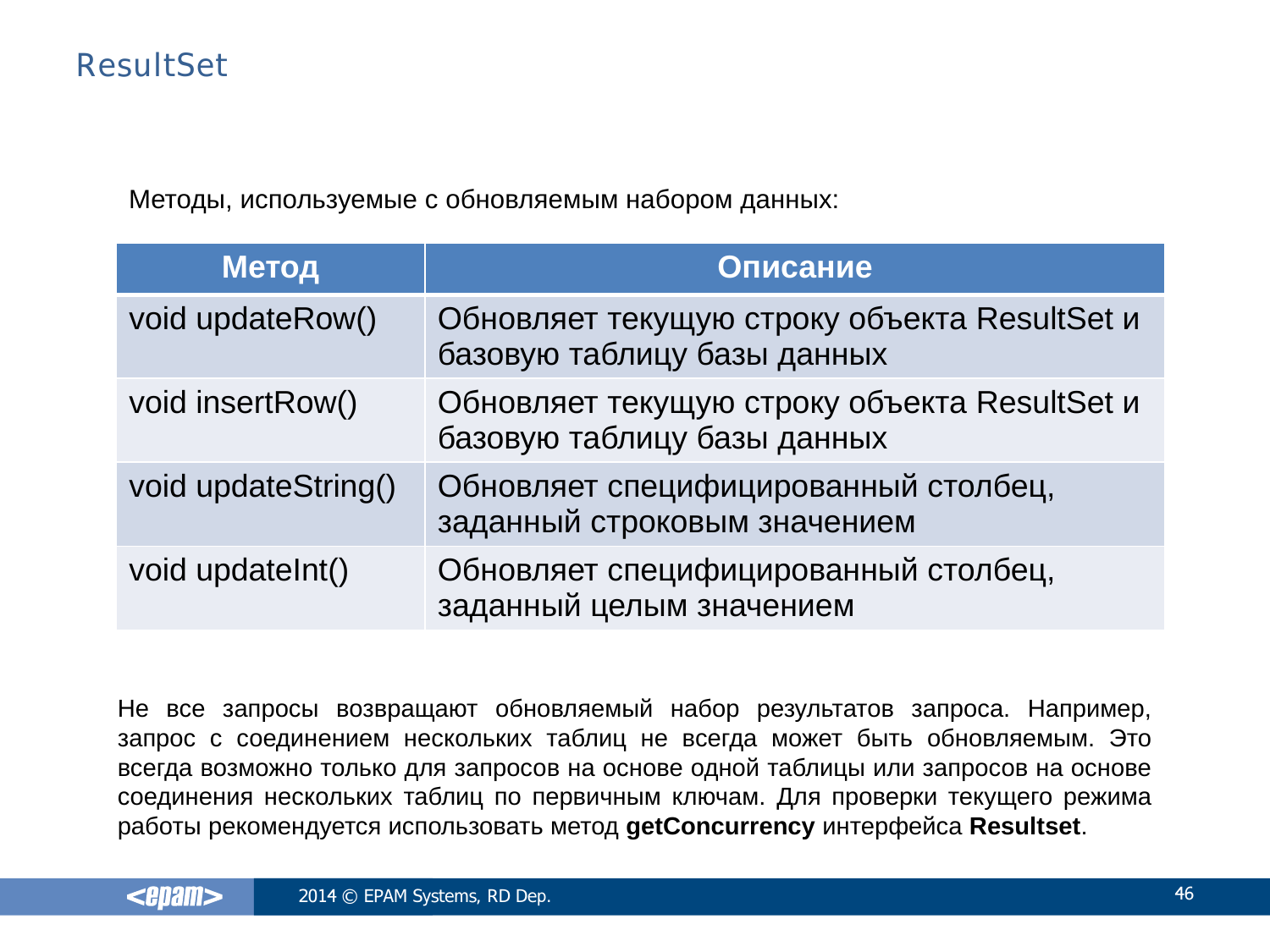

# ResultSet
Методы, используемые с обновляемым набором данных:
| Метод | Описание |
| --- | --- |
| void updateRow() | Обновляет текущую строку объекта ResultSet и базовую таблицу базы данных |
| void insertRow() | Обновляет текущую строку объекта ResultSet и базовую таблицу базы данных |
| void updateString() | Обновляет специфицированный столбец, заданный строковым значением |
| void updateInt() | Обновляет специфицированный столбец, заданный целым значением |
Не все запросы возвращают обновляемый набор результатов запроса. Например, запрос с соединением нескольких таблиц не всегда может быть обновляемым. Это всегда возможно только для запросов на основе одной таблицы или запросов на основе соединения нескольких таблиц по первичным ключам. Для проверки текущего режима работы рекомендуется использовать метод getConcurrency интерфейса Resultset.
46
2014 © EPAM Systems, RD Dep.